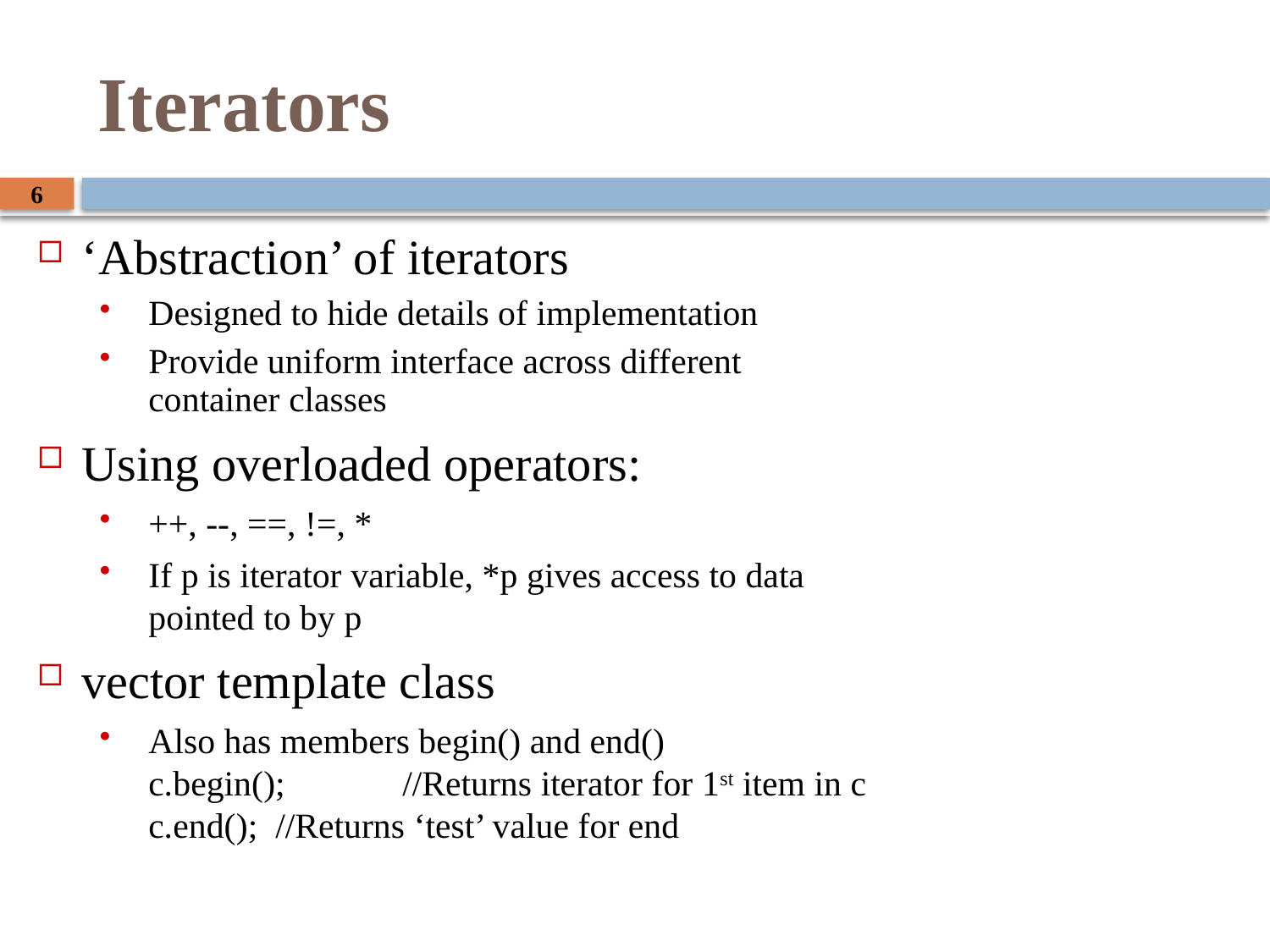

# Iterators
‘Abstraction’ of iterators
Designed to hide details of implementation
Provide uniform interface across different
container classes
Using overloaded operators:
++, --, ==, !=, *
If p is iterator variable, *p gives access to data
pointed to by p
vector template class
Also has members begin() and end()
c.begin();	//Returns iterator for 1st item in c
c.end();	//Returns ‘test’ value for end

6